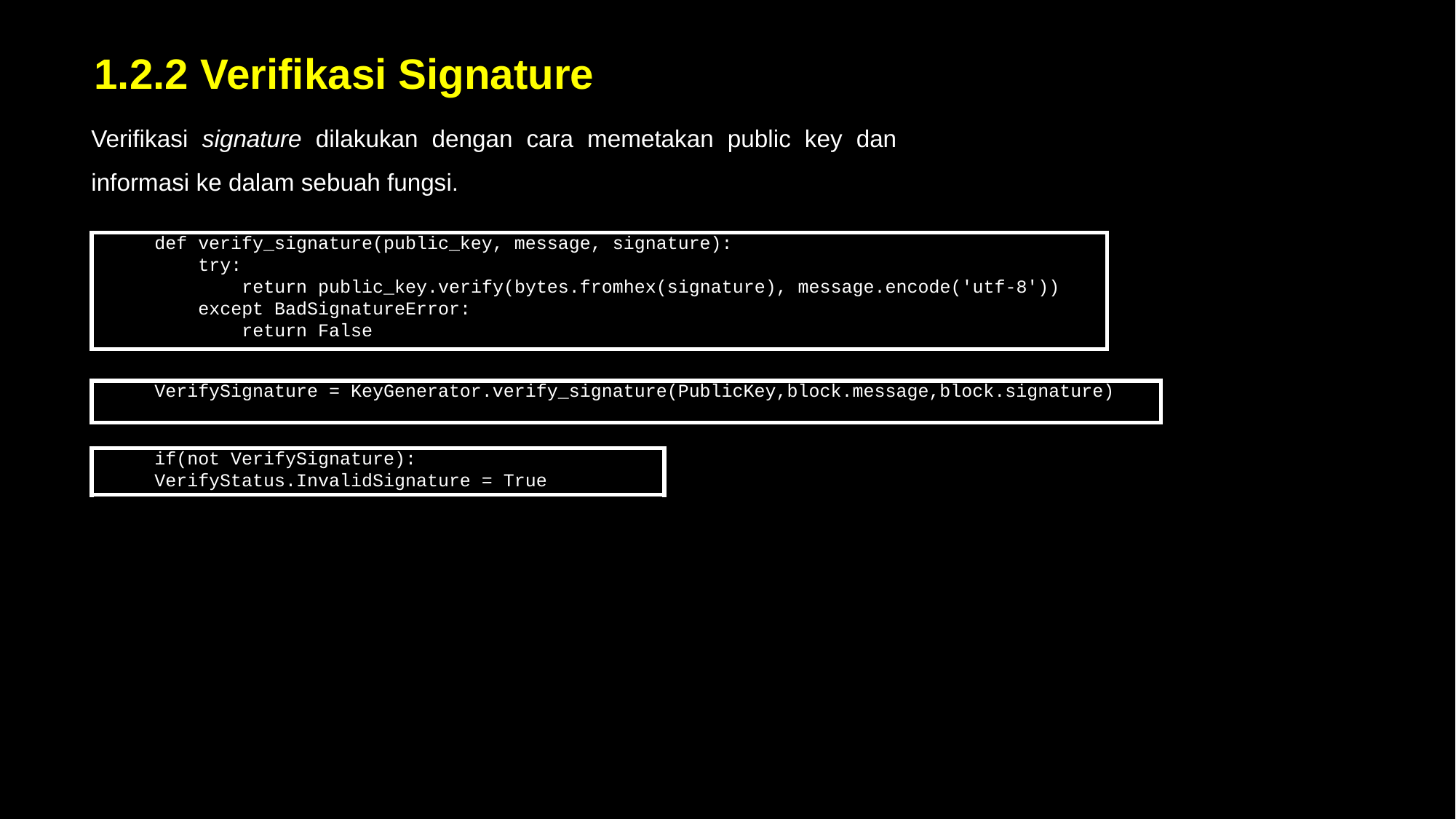

1.2.2 Verifikasi Signature
Verifikasi signature dilakukan dengan cara memetakan public key dan informasi ke dalam sebuah fungsi.

| def verify\_signature(public\_key, message, signature): try: return public\_key.verify(bytes.fromhex(signature), message.encode('utf-8')) except BadSignatureError: return False |
| --- |
| VerifySignature = KeyGenerator.verify\_signature(PublicKey,block.message,block.signature) |
| --- |
| if(not VerifySignature): VerifyStatus.InvalidSignature = True |
| --- |